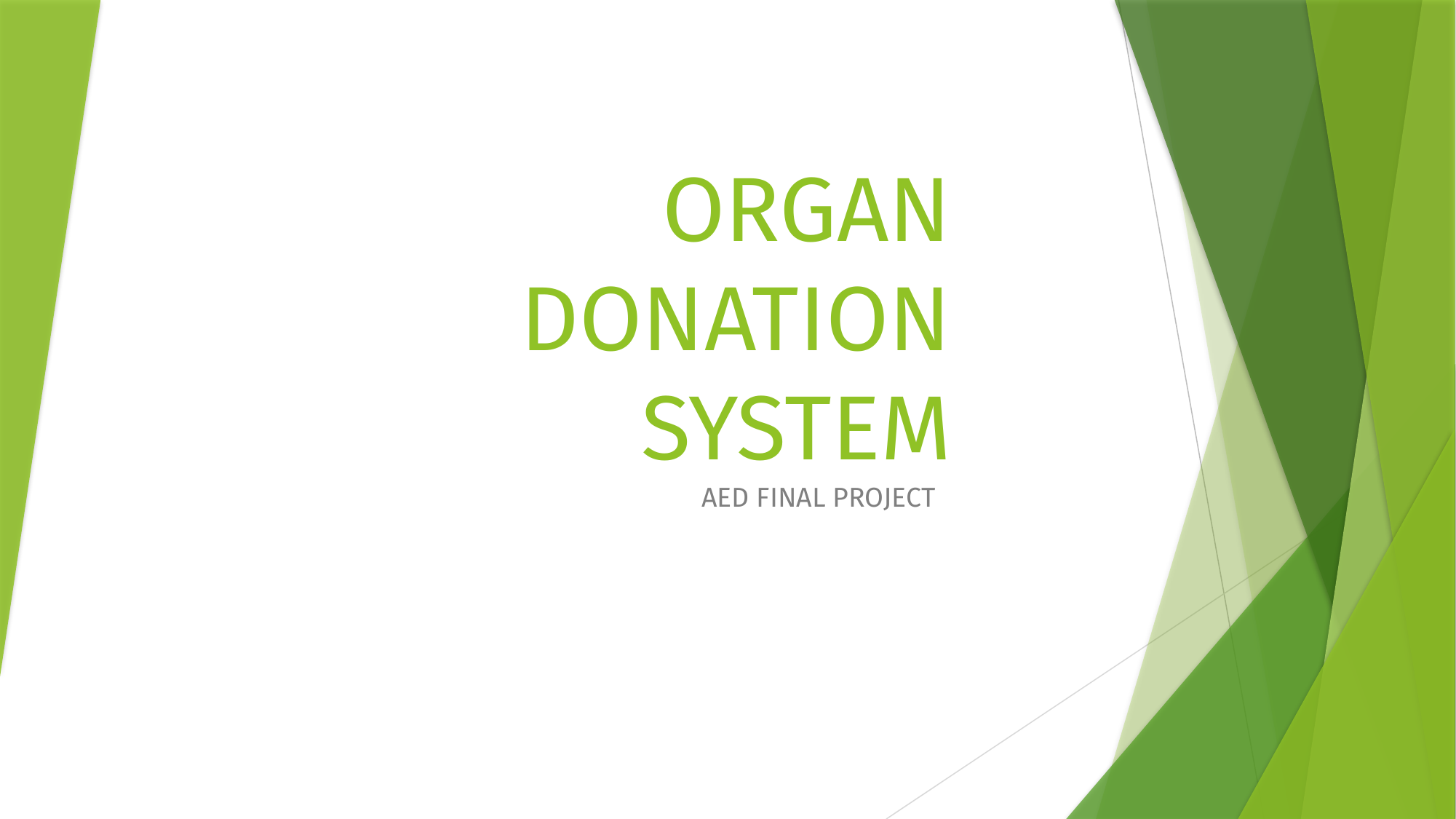

# ORGAN DONATION SYSTEM
AED FINAL PROJECT